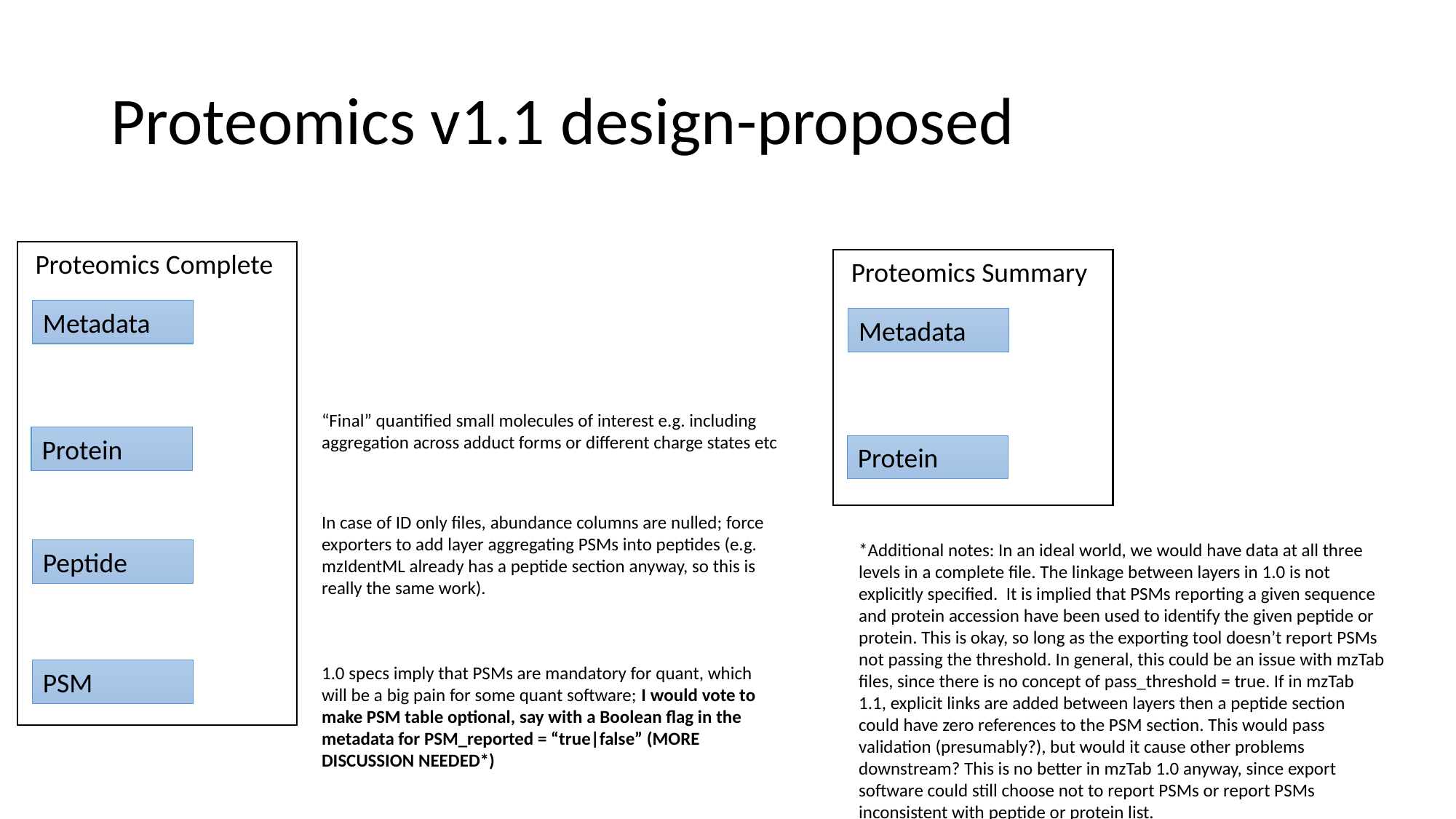

# Proteomics v1.1 design-proposed

Proteomics Complete

Proteomics Summary
Metadata
Metadata
“Final” quantified small molecules of interest e.g. including aggregation across adduct forms or different charge states etc
Protein
Protein
In case of ID only files, abundance columns are nulled; force exporters to add layer aggregating PSMs into peptides (e.g. mzIdentML already has a peptide section anyway, so this is really the same work).
*Additional notes: In an ideal world, we would have data at all three levels in a complete file. The linkage between layers in 1.0 is not explicitly specified.  It is implied that PSMs reporting a given sequence and protein accession have been used to identify the given peptide or protein. This is okay, so long as the exporting tool doesn’t report PSMs not passing the threshold. In general, this could be an issue with mzTab files, since there is no concept of pass_threshold = true. If in mzTab 1.1, explicit links are added between layers then a peptide section could have zero references to the PSM section. This would pass validation (presumably?), but would it cause other problems downstream? This is no better in mzTab 1.0 anyway, since export software could still choose not to report PSMs or report PSMs inconsistent with peptide or protein list.
Peptide
1.0 specs imply that PSMs are mandatory for quant, which will be a big pain for some quant software; I would vote to make PSM table optional, say with a Boolean flag in the metadata for PSM_reported = “true|false” (MORE DISCUSSION NEEDED*)
PSM